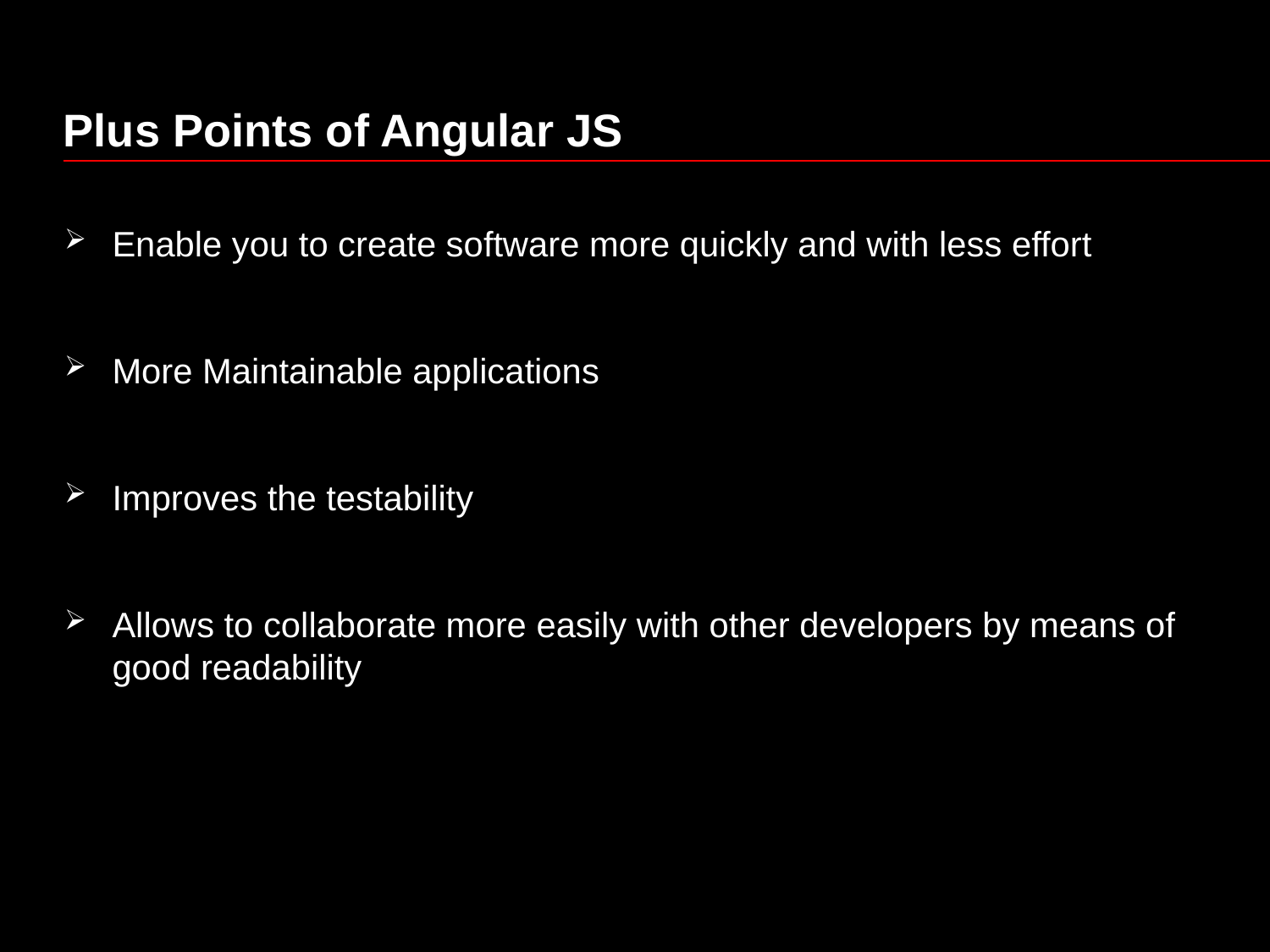

# Plus Points of Angular JS

Enable you to create software more quickly and with less effort

More Maintainable applications

Improves the testability

Allows to collaborate more easily with other developers by means of good readability